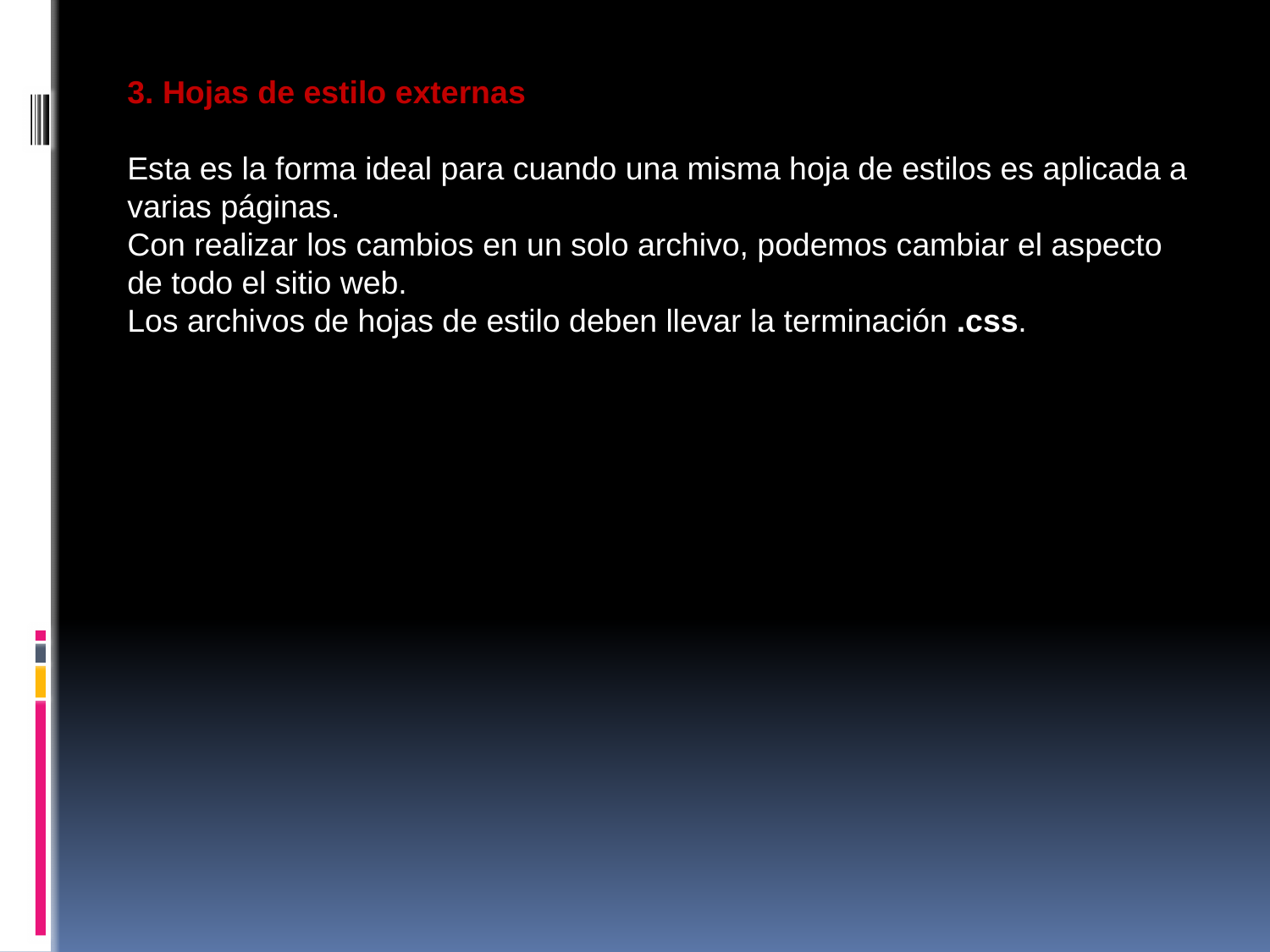

3. Hojas de estilo externas

Esta es la forma ideal para cuando una misma hoja de estilos es aplicada a varias páginas.
Con realizar los cambios en un solo archivo, podemos cambiar el aspecto de todo el sitio web.
Los archivos de hojas de estilo deben llevar la terminación .css.